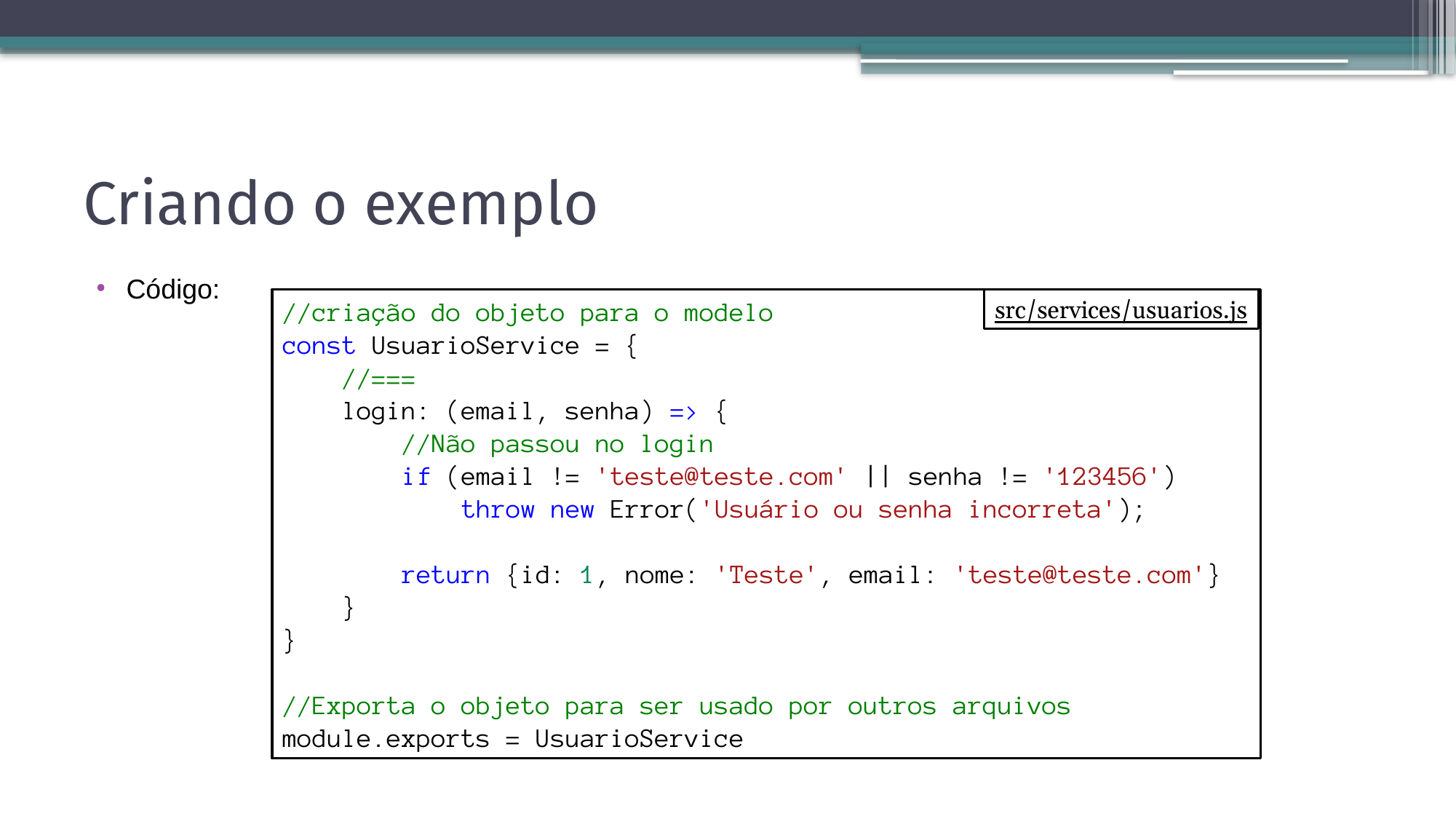

# Criando o exemplo
Código:
//criação do objeto para o modelo
const UsuarioService = {
    //===
    login: (email, senha) => {
        //Não passou no login
        if (email != 'teste@teste.com' || senha != '123456')
            throw new Error('Usuário ou senha incorreta');

        return {id: 1, nome: 'Teste', email: 'teste@teste.com'}
    }
}
//Exporta o objeto para ser usado por outros arquivos
module.exports = UsuarioService
src/services/usuarios.js